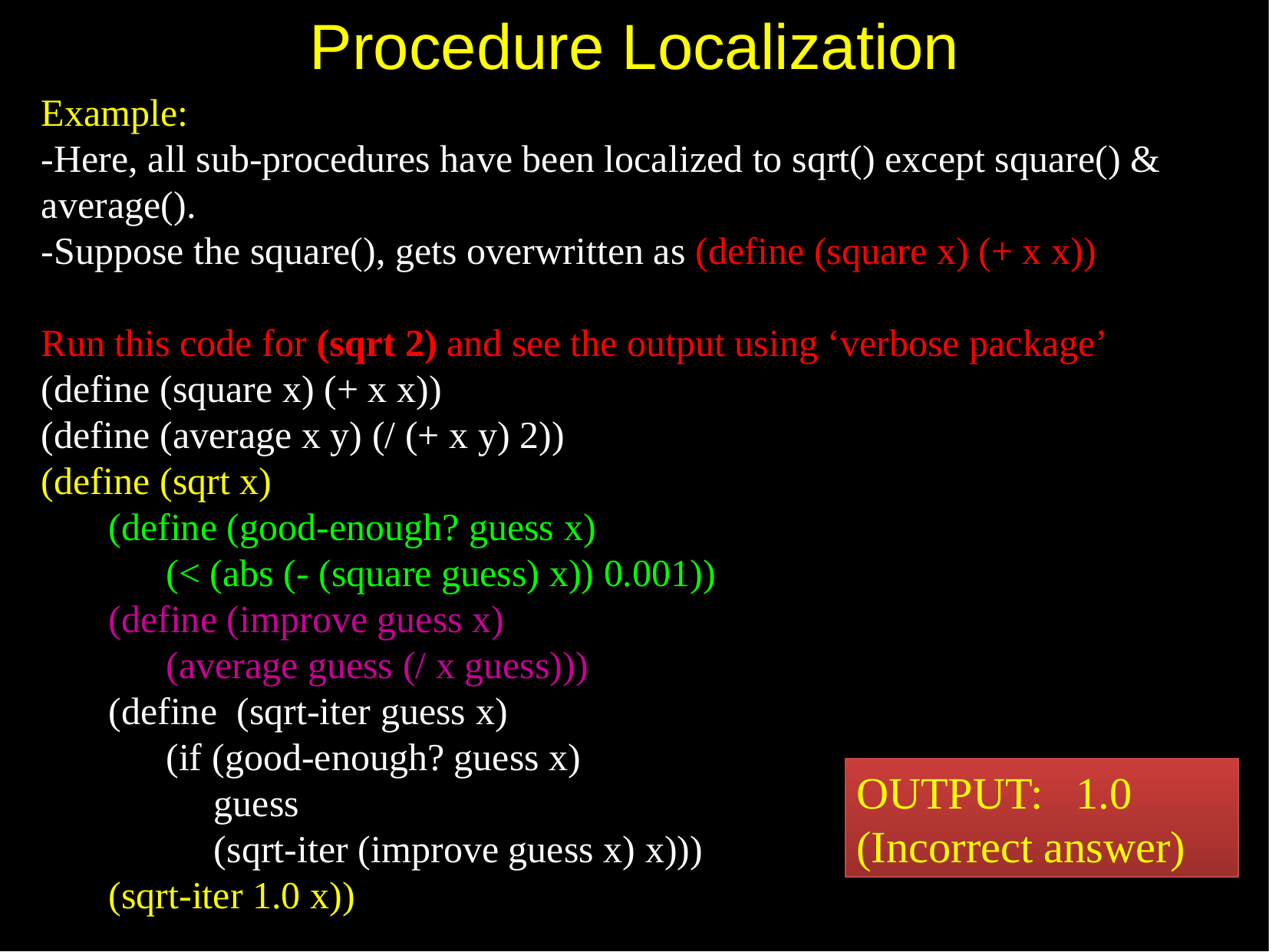

Procedure Localization
Example:
-Here, all sub-procedures have been localized to sqrt() except square() & average().
-Suppose the square(), gets overwritten as (define (square x) (+ x x))

Run this code for (sqrt 2) and see the output using ‘verbose package’
(define (square x) (+ x x))
(define (average x y) (/ (+ x y) 2))
(define (sqrt x)
       (define (good-enough? guess x)
             (< (abs (- (square guess) x)) 0.001))
       (define (improve guess x)
             (average guess (/ x guess)))
       (define  (sqrt-iter guess x)
             (if (good-enough? guess x)
                  guess
                  (sqrt-iter (improve guess x) x)))
       (sqrt-iter 1.0 x))

OUTPUT:   1.0 (Incorrect answer)